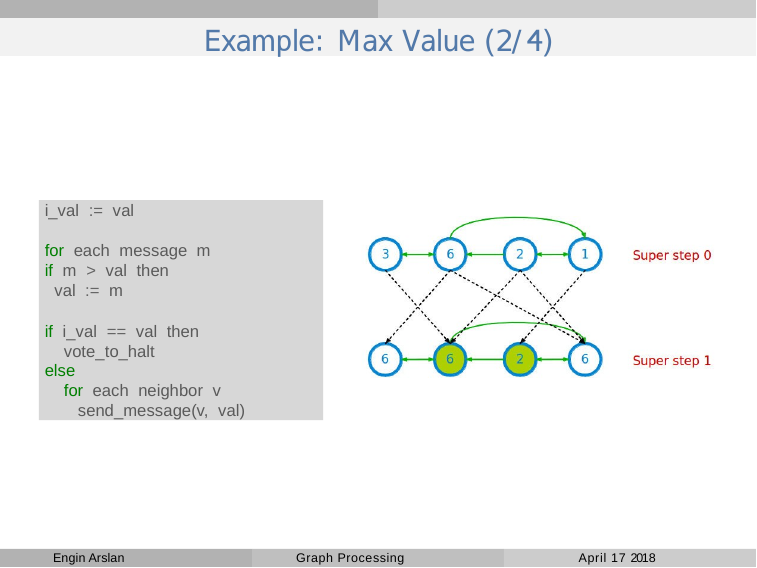

# Example: Max Value (2/4)
i_val  :=  val

for  each  message  m
if  m  >  val  then
  val  :=  m

if  i_val  ==  val  then
    vote_to_halt
else
    for  each  neighbor  v
       send_message(v,  val)

Engin Arslan
Graph Processing
April 17 2018